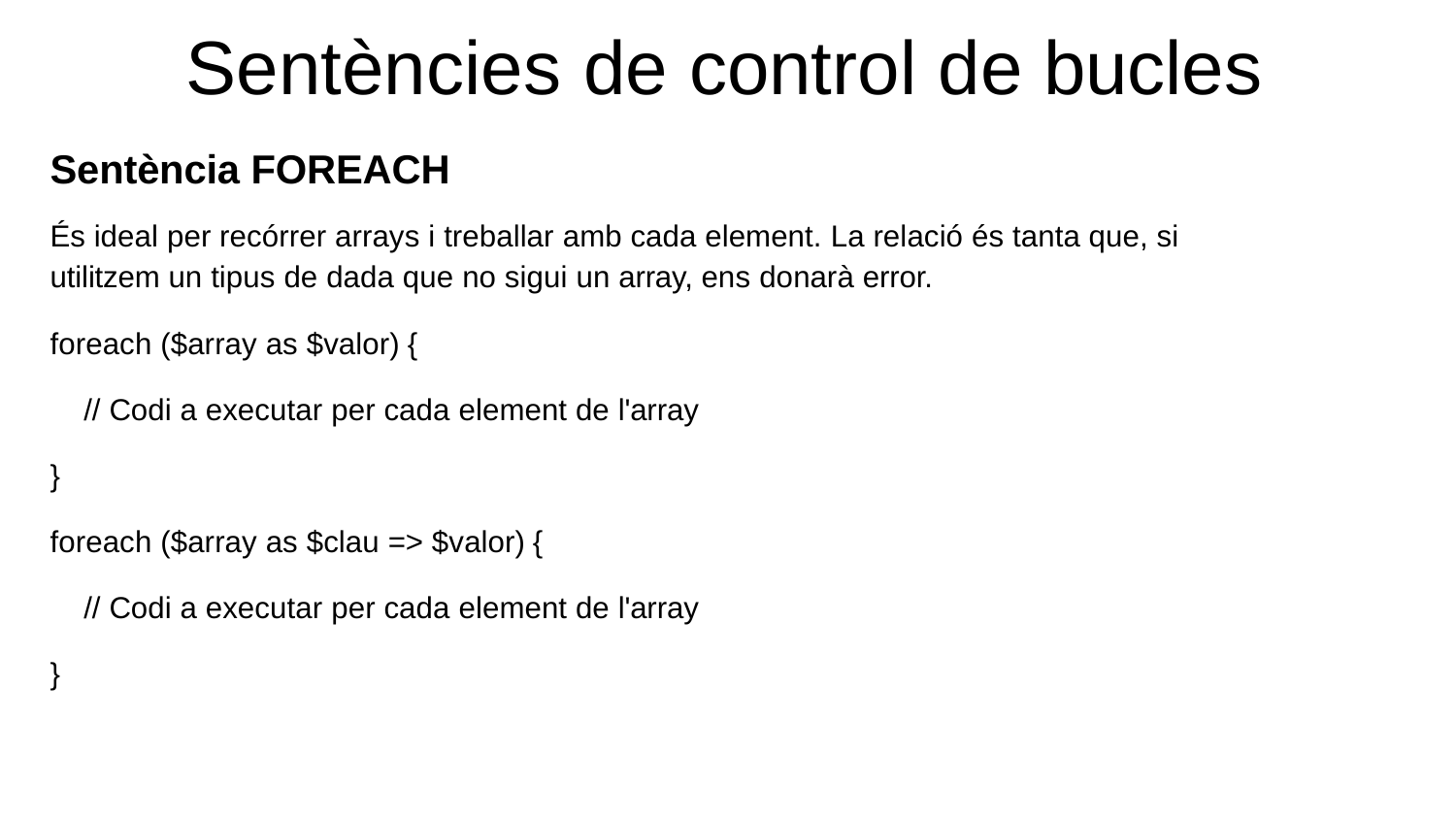

# Sentències de control de bucles
Sentència FOREACH
És ideal per recórrer arrays i treballar amb cada element. La relació és tanta que, si utilitzem un tipus de dada que no sigui un array, ens donarà error.
foreach ($array as $valor) {
// Codi a executar per cada element de l'array
}
foreach ($array as $clau => $valor) {
// Codi a executar per cada element de l'array
}